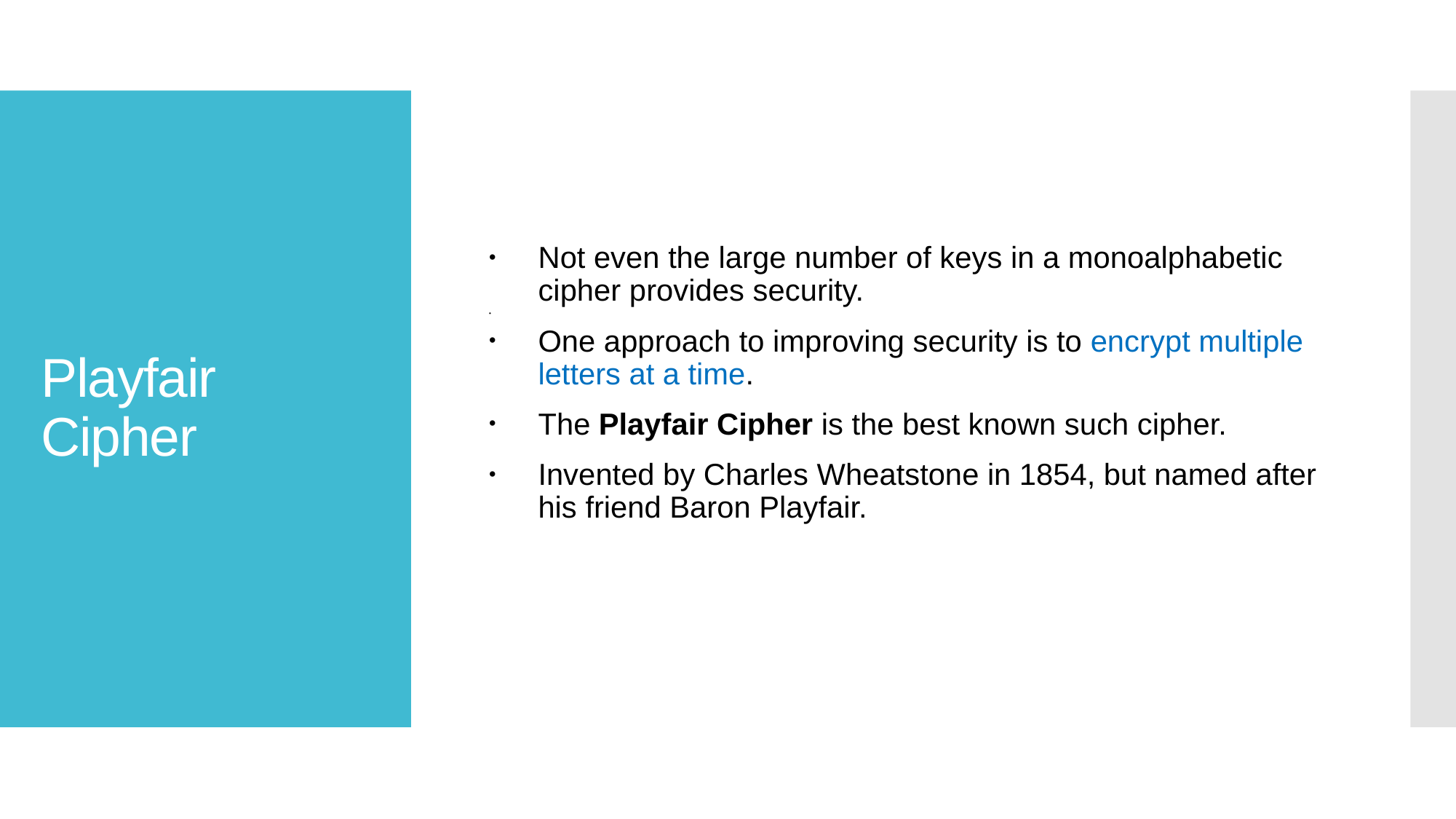

Not even the large number of keys in a monoalphabetic cipher provides security.

One approach to improving security is to encrypt multiple letters at a time.

The Playfair Cipher is the best known such cipher.

Invented by Charles Wheatstone in 1854, but named after his friend Baron Playfair.

# Playfair Cipher